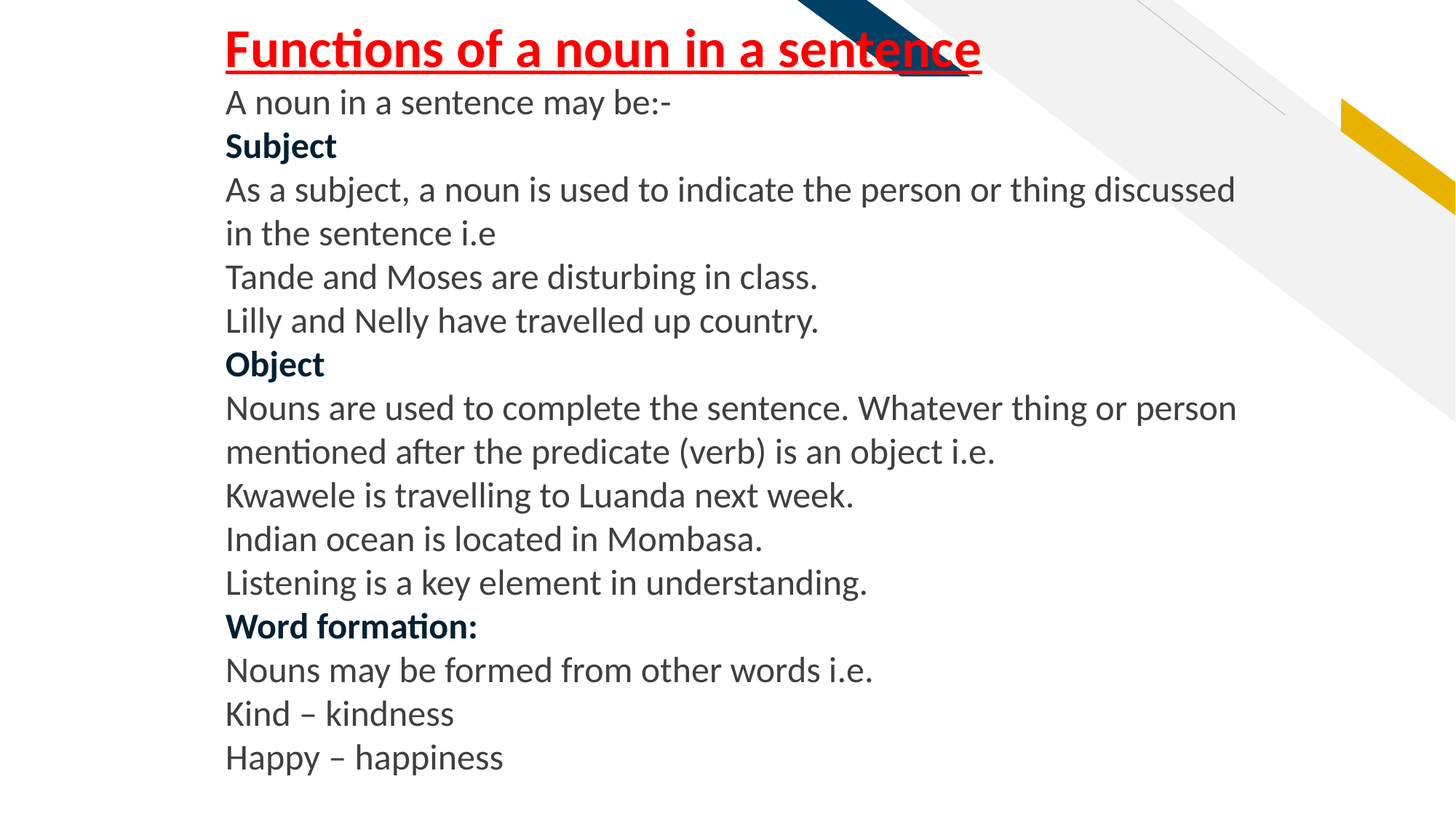

Functions of a noun in a sentence
A noun in a sentence may be:-
Subject
As a subject, a noun is used to indicate the person or thing discussed in the sentence i.e
Tande and Moses are disturbing in class.
Lilly and Nelly have travelled up country.
Object
Nouns are used to complete the sentence. Whatever thing or person mentioned after the predicate (verb) is an object i.e.
Kwawele is travelling to Luanda next week.
Indian ocean is located in Mombasa.
Listening is a key element in understanding.
Word formation:
Nouns may be formed from other words i.e.
Kind – kindness
Happy – happiness